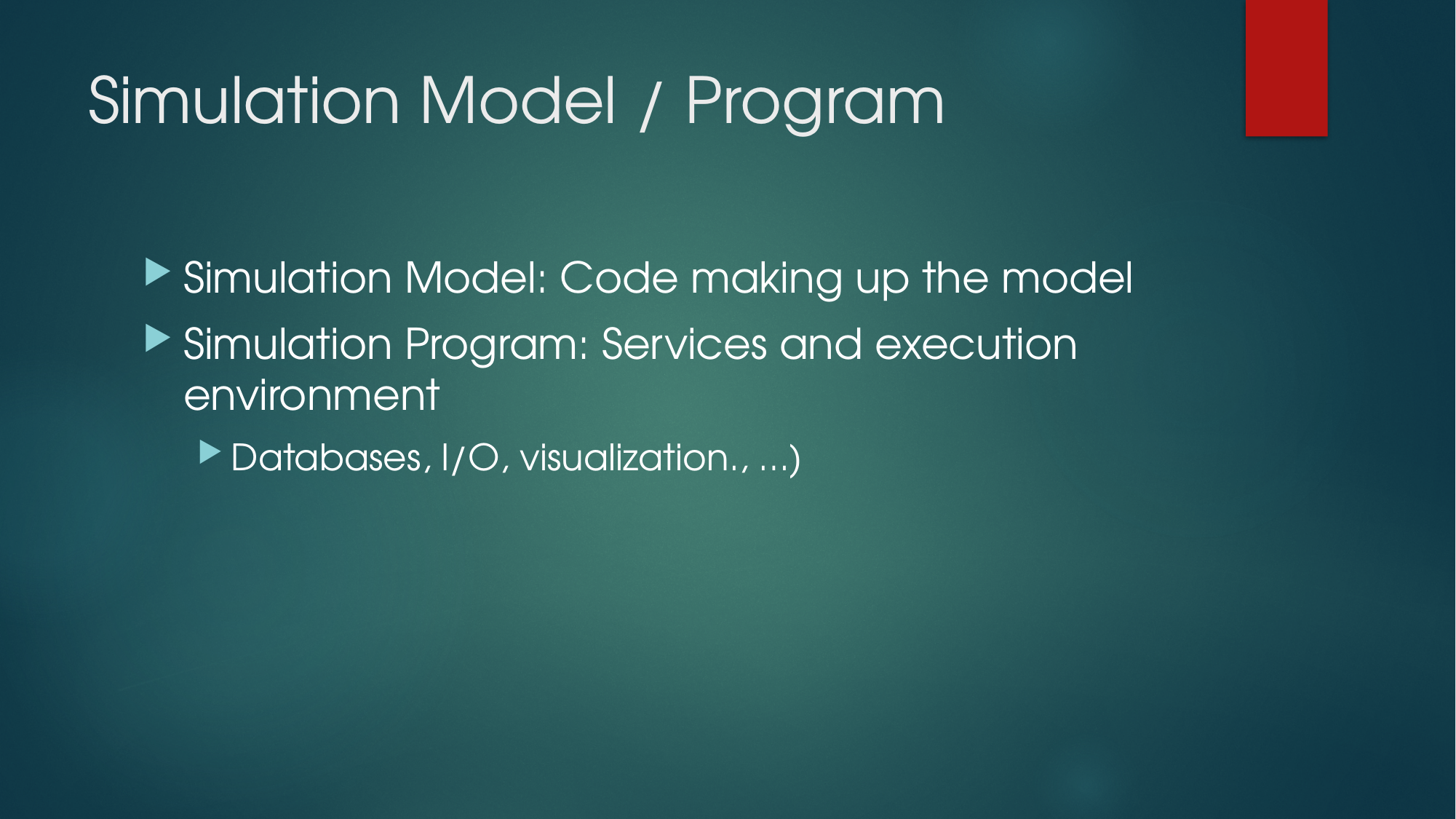

# Simulation Model / Program
Simulation Model: Code making up the model
Simulation Program: Services and execution environment
Databases, I/O, visualization., …)